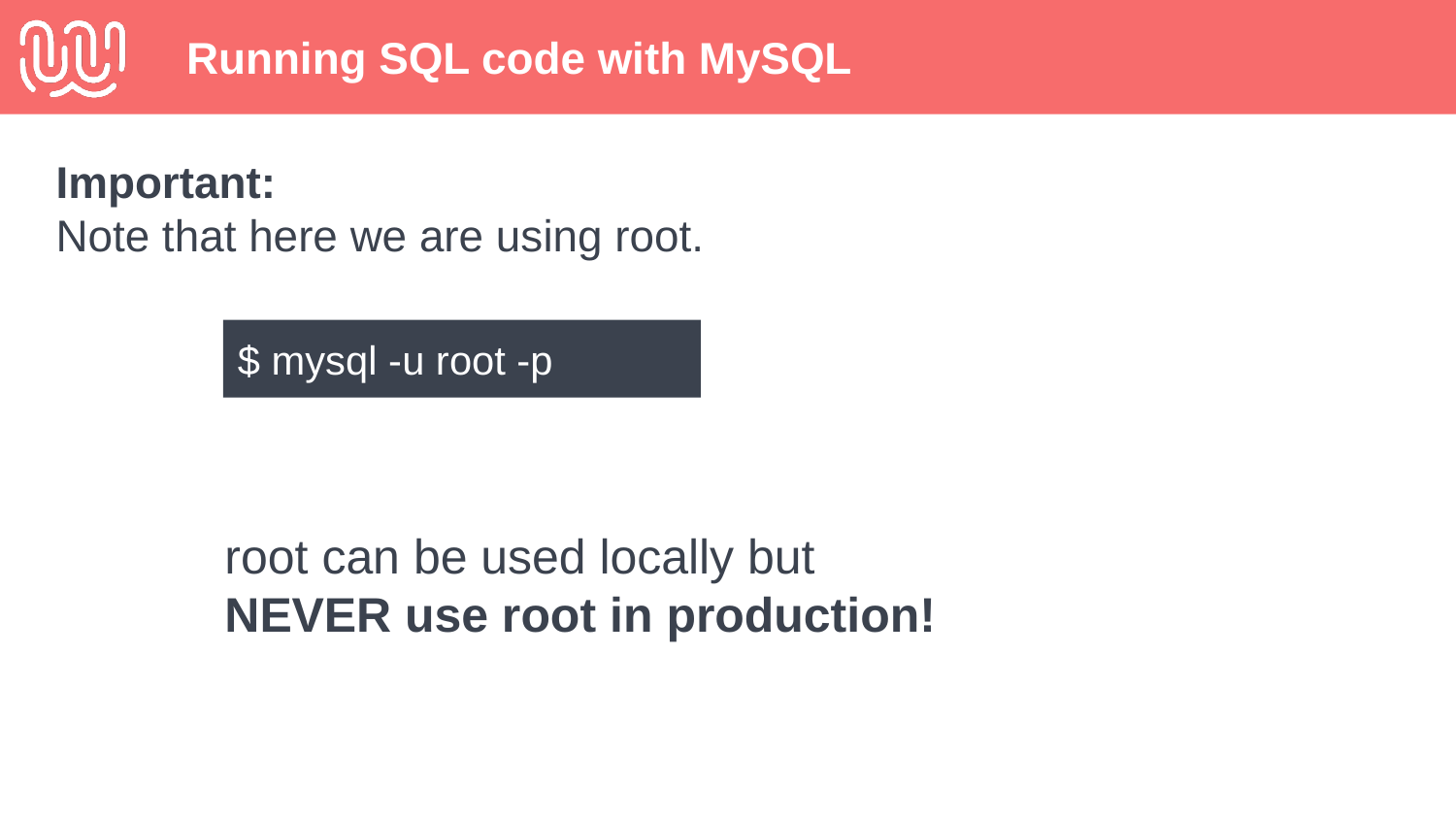

# Running SQL code with MySQL
Important:
Note that here we are using root.
$ mysql -u root -p
root can be used locally but
NEVER use root in production!